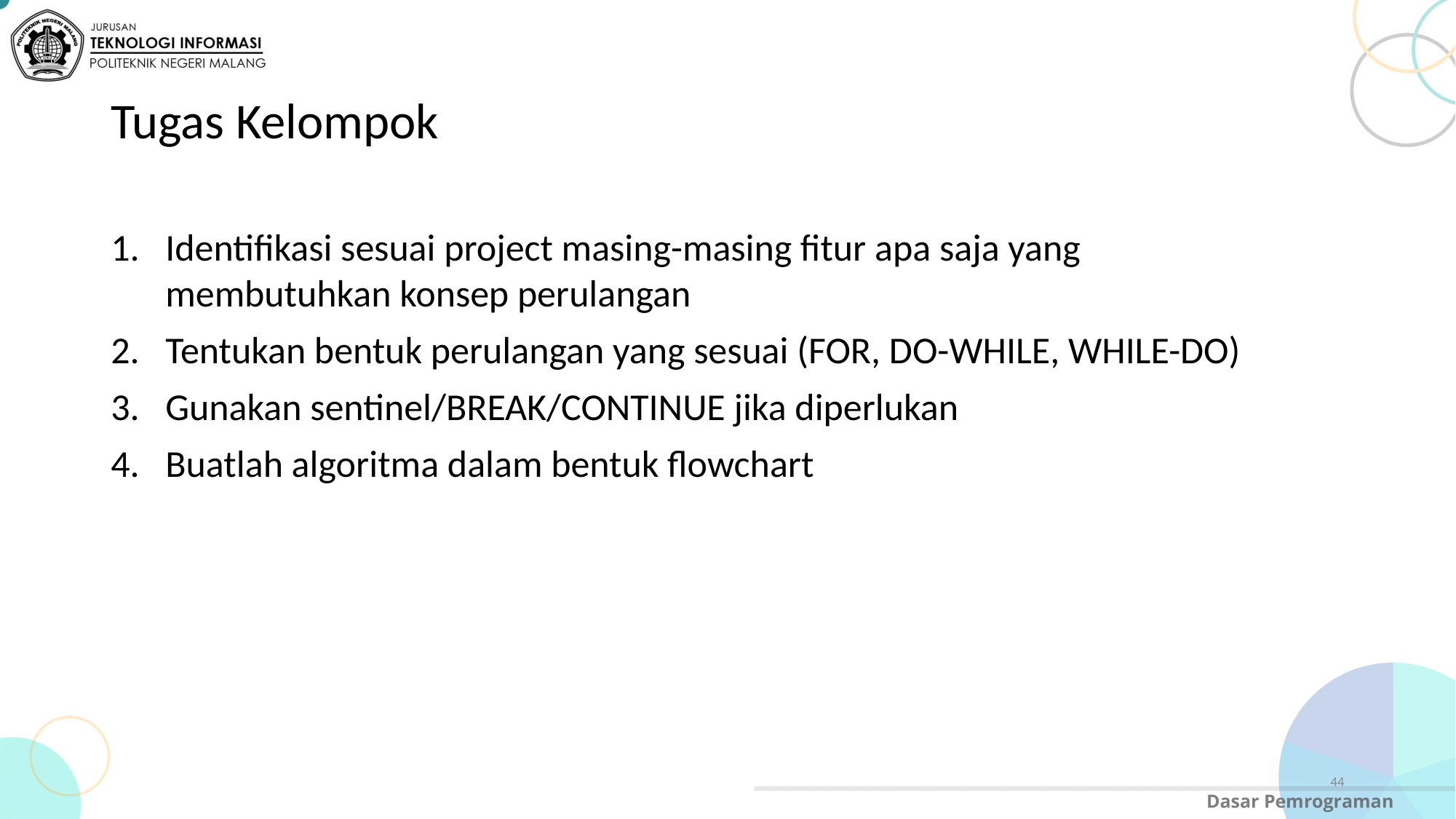

# Tugas Kelompok
Identifikasi sesuai project masing-masing fitur apa saja yang membutuhkan konsep perulangan
Tentukan bentuk perulangan yang sesuai (FOR, DO-WHILE, WHILE-DO)
Gunakan sentinel/BREAK/CONTINUE jika diperlukan
Buatlah algoritma dalam bentuk flowchart
44